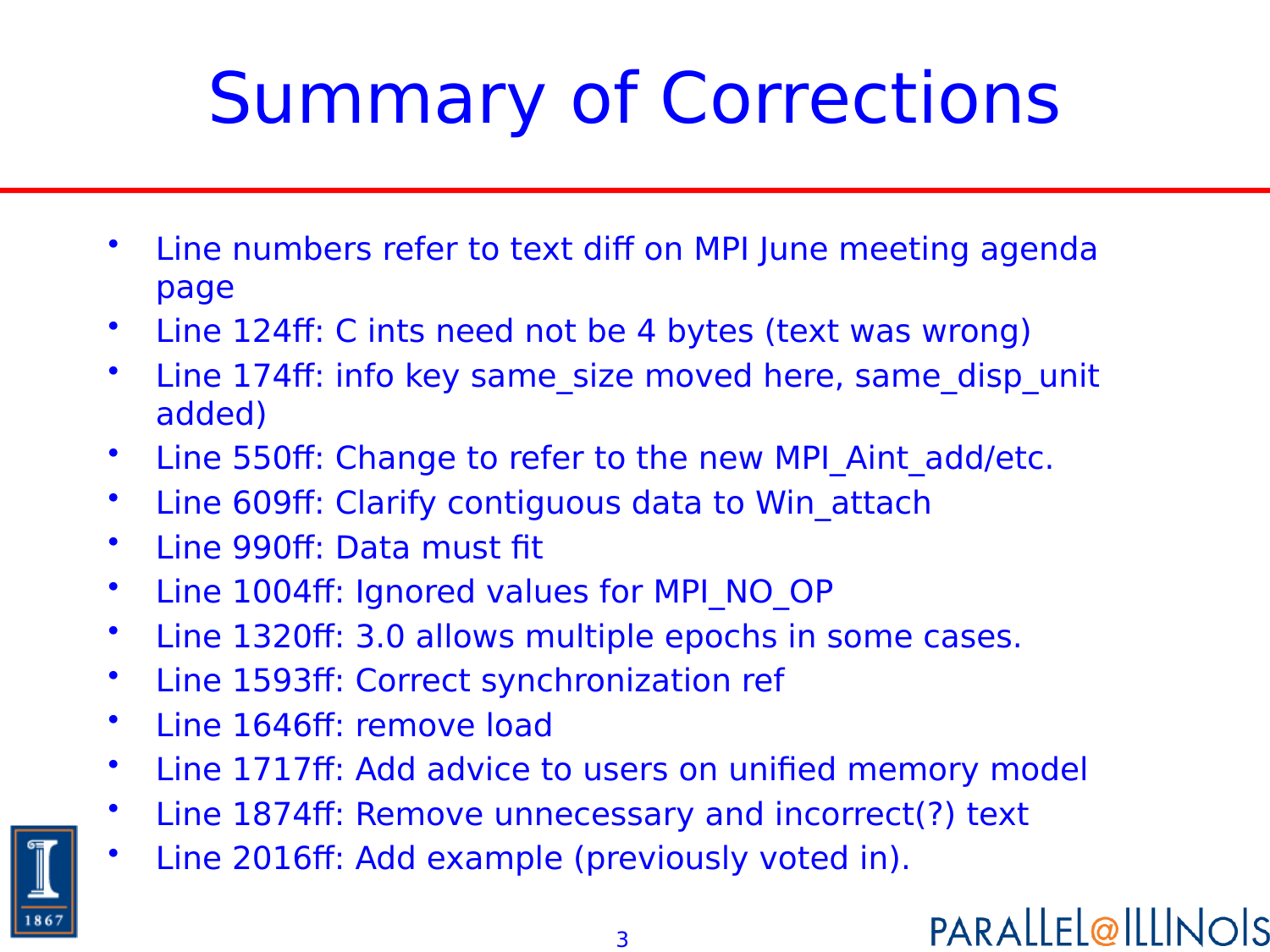

# Summary of Corrections
Line numbers refer to text diff on MPI June meeting agenda page
Line 124ff: C ints need not be 4 bytes (text was wrong)
Line 174ff: info key same_size moved here, same_disp_unit added)
Line 550ff: Change to refer to the new MPI_Aint_add/etc.
Line 609ff: Clarify contiguous data to Win_attach
Line 990ff: Data must fit
Line 1004ff: Ignored values for MPI_NO_OP
Line 1320ff: 3.0 allows multiple epochs in some cases.
Line 1593ff: Correct synchronization ref
Line 1646ff: remove load
Line 1717ff: Add advice to users on unified memory model
Line 1874ff: Remove unnecessary and incorrect(?) text
Line 2016ff: Add example (previously voted in).